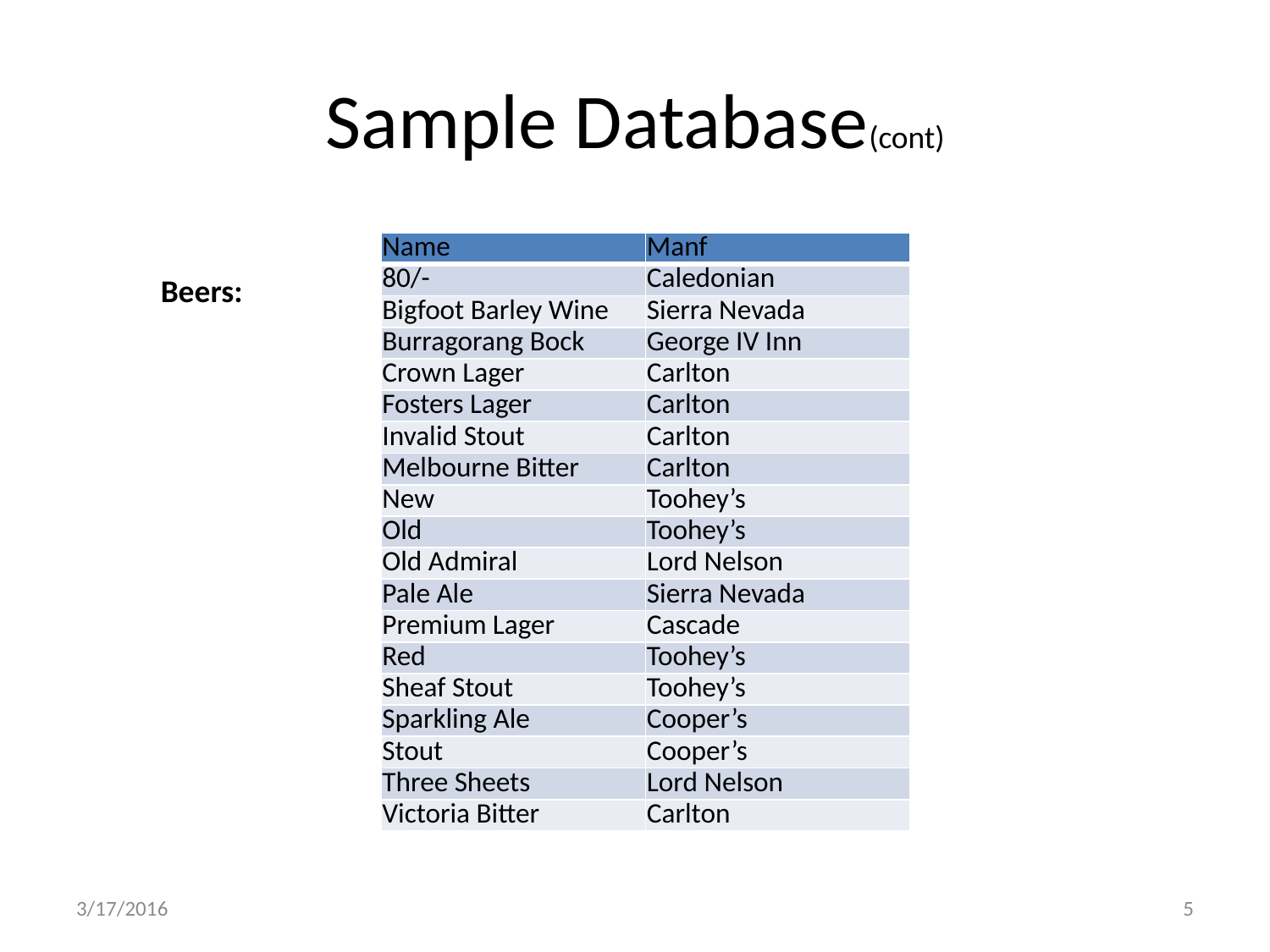

# Sample Database(cont)
| Name | Manf |
| --- | --- |
| 80/- | Caledonian |
| Bigfoot Barley Wine | Sierra Nevada |
| Burragorang Bock | George IV Inn |
| Crown Lager | Carlton |
| Fosters Lager | Carlton |
| Invalid Stout | Carlton |
| Melbourne Bitter | Carlton |
| New | Toohey’s |
| Old | Toohey’s |
| Old Admiral | Lord Nelson |
| Pale Ale | Sierra Nevada |
| Premium Lager | Cascade |
| Red | Toohey’s |
| Sheaf Stout | Toohey’s |
| Sparkling Ale | Cooper’s |
| Stout | Cooper’s |
| Three Sheets | Lord Nelson |
| Victoria Bitter | Carlton |
Beers:
3/17/2016
5